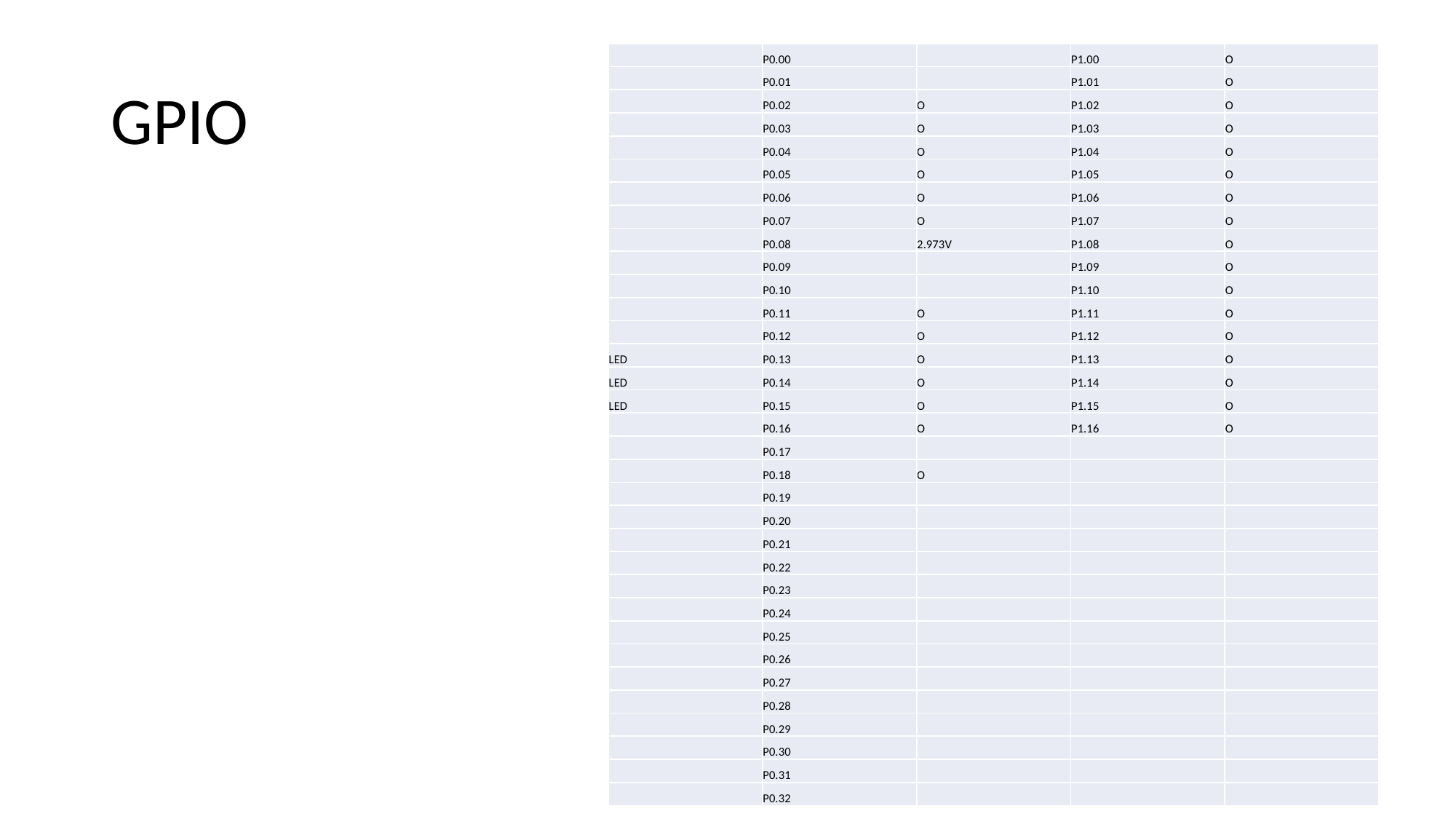

# GPIO
|  | P0.00 |  | P1.00 | O |
| --- | --- | --- | --- | --- |
|  | P0.01 |  | P1.01 | O |
|  | P0.02 | O | P1.02 | O |
|  | P0.03 | O | P1.03 | O |
|  | P0.04 | O | P1.04 | O |
|  | P0.05 | O | P1.05 | O |
|  | P0.06 | O | P1.06 | O |
|  | P0.07 | O | P1.07 | O |
|  | P0.08 | 2.973V | P1.08 | O |
|  | P0.09 |  | P1.09 | O |
|  | P0.10 |  | P1.10 | O |
|  | P0.11 | O | P1.11 | O |
|  | P0.12 | O | P1.12 | O |
| LED | P0.13 | O | P1.13 | O |
| LED | P0.14 | O | P1.14 | O |
| LED | P0.15 | O | P1.15 | O |
|  | P0.16 | O | P1.16 | O |
|  | P0.17 |  |  |  |
|  | P0.18 | O |  |  |
|  | P0.19 |  |  |  |
|  | P0.20 |  |  |  |
|  | P0.21 |  |  |  |
|  | P0.22 |  |  |  |
|  | P0.23 |  |  |  |
|  | P0.24 |  |  |  |
|  | P0.25 |  |  |  |
|  | P0.26 |  |  |  |
|  | P0.27 |  |  |  |
|  | P0.28 |  |  |  |
|  | P0.29 |  |  |  |
|  | P0.30 |  |  |  |
|  | P0.31 |  |  |  |
|  | P0.32 |  |  |  |